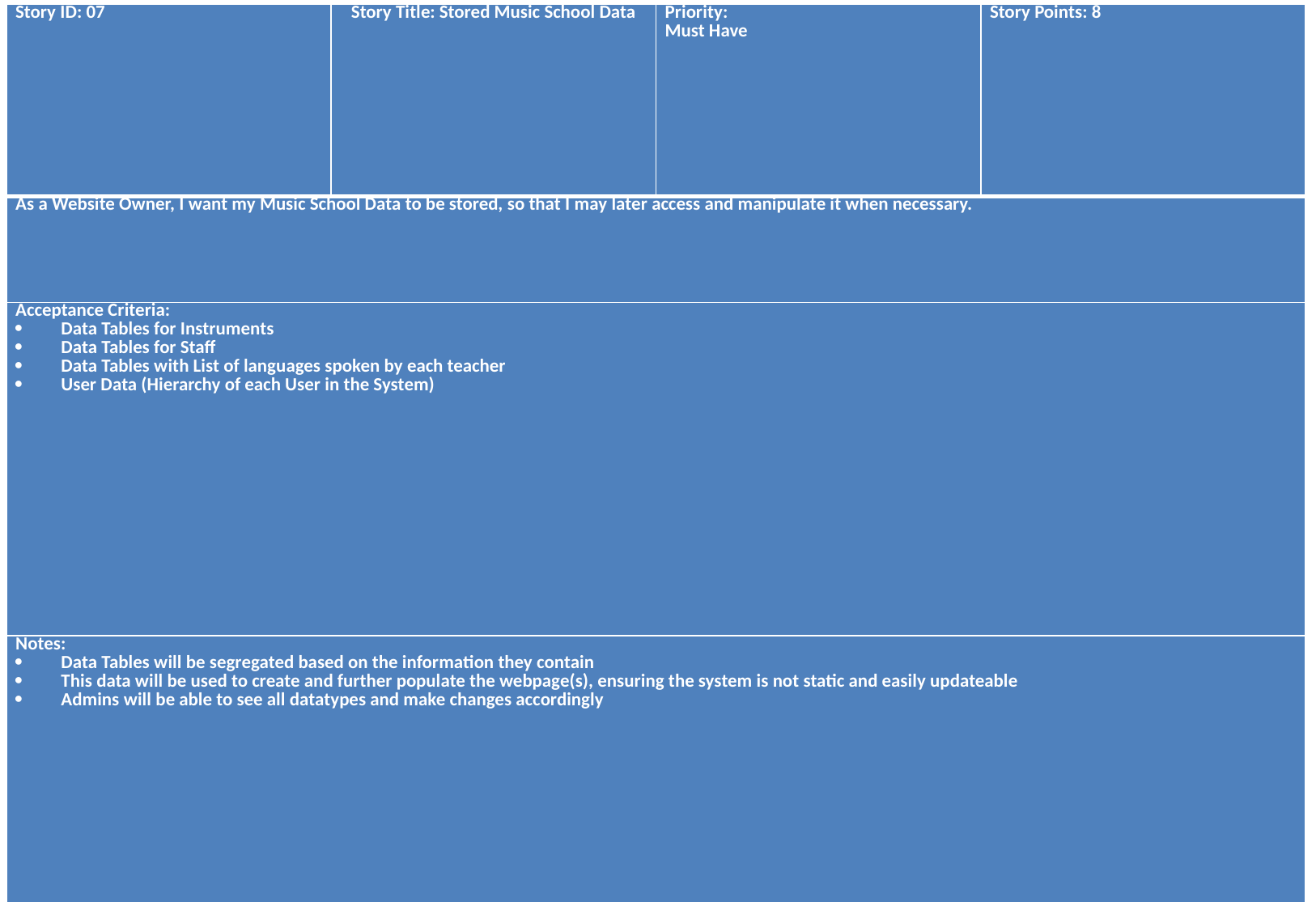

| Story ID: 07 | Story Title: Stored Music School Data | Priority: Must Have | Story Points: 8 |
| --- | --- | --- | --- |
| As a Website Owner, I want my Music School Data to be stored, so that I may later access and manipulate it when necessary. |  |  |  |
| Acceptance Criteria: Data Tables for Instruments Data Tables for Staff Data Tables with List of languages spoken by each teacher User Data (Hierarchy of each User in the System) |  |  |  |
| Notes: Data Tables will be segregated based on the information they contain This data will be used to create and further populate the webpage(s), ensuring the system is not static and easily updateable Admins will be able to see all datatypes and make changes accordingly |  |  |  |
#